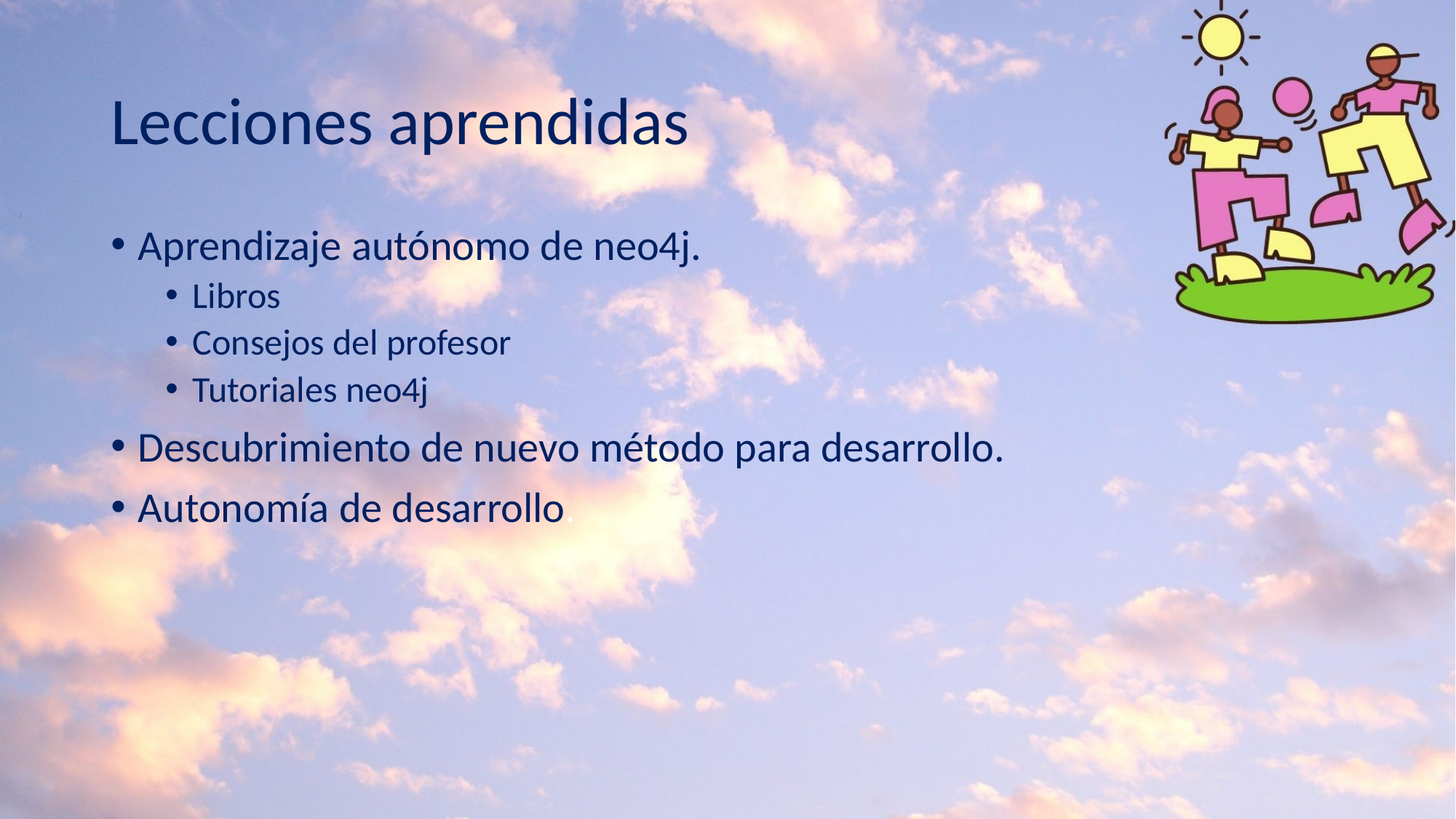

# Lecciones aprendidas
Aprendizaje autónomo de neo4j.
Libros
Consejos del profesor
Tutoriales neo4j
Descubrimiento de nuevo método para desarrollo.
Autonomía de desarrollo.